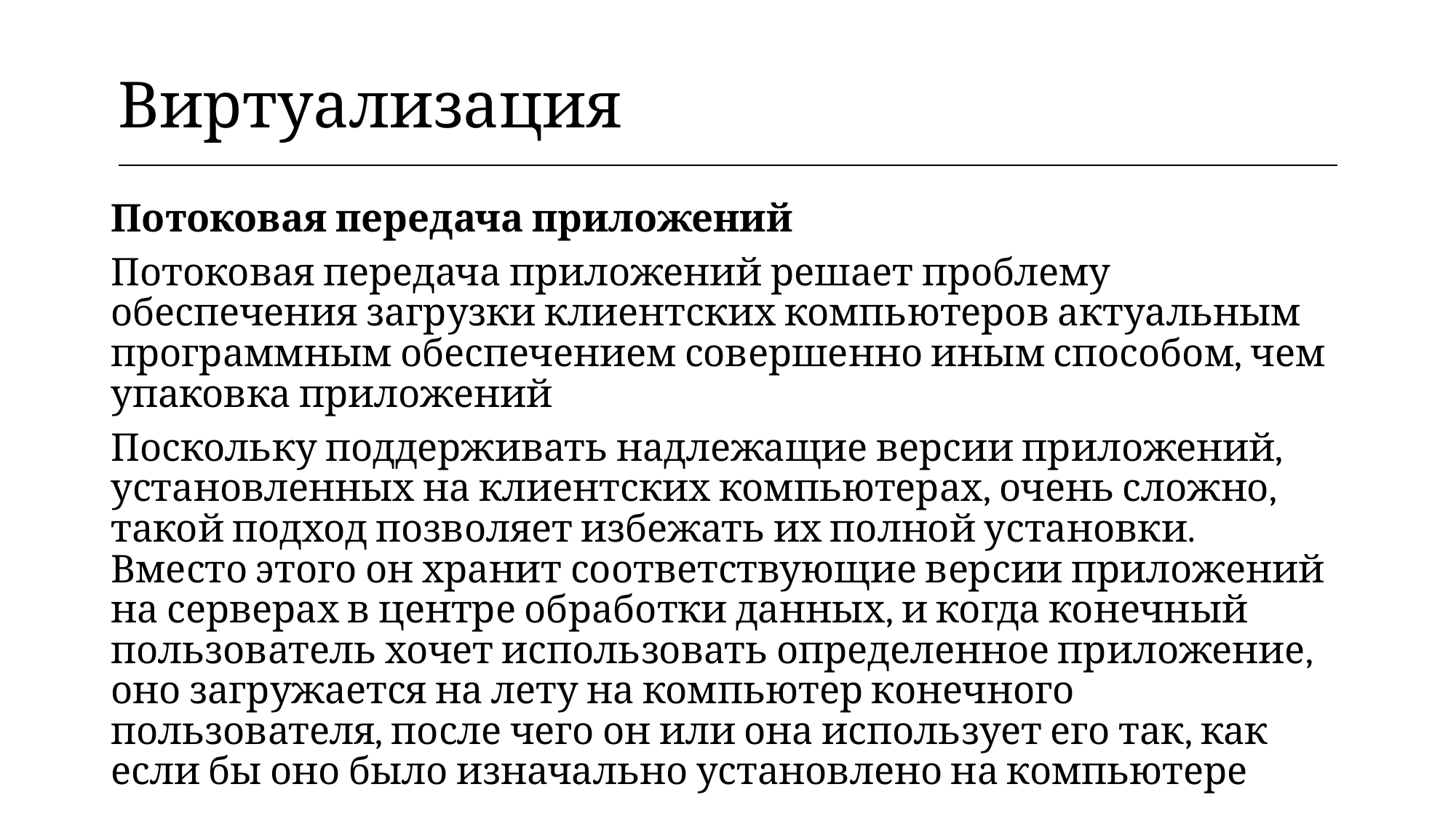

| Виртуализация |
| --- |
Потоковая передача приложений
Потоковая передача приложений решает проблему обеспечения загрузки клиентских компьютеров актуальным программным обеспечением совершенно иным способом, чем упаковка приложений
Поскольку поддерживать надлежащие версии приложений, установленных на клиентских компьютерах, очень сложно, такой подход позволяет избежать их полной установки. Вместо этого он хранит соответствующие версии приложений на серверах в центре обработки данных, и когда конечный пользователь хочет использовать определенное приложение, оно загружается на лету на компьютер конечного пользователя, после чего он или она использует его так, как если бы оно было изначально установлено на компьютере